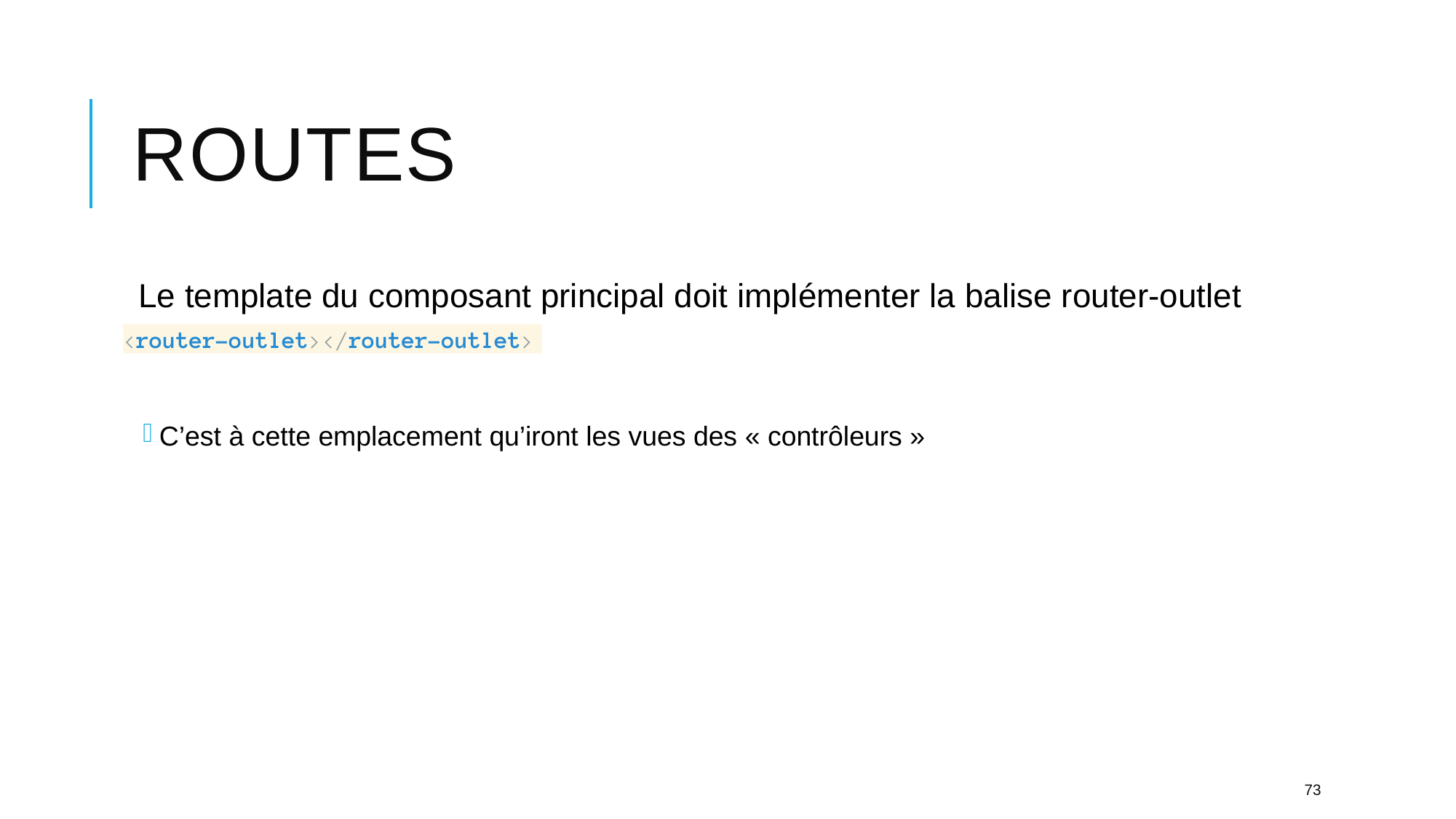

# Routes
Le template du composant principal doit implémenter la balise router-outlet

C’est à cette emplacement qu’iront les vues des « contrôleurs »
<router-outlet></router-outlet>
73